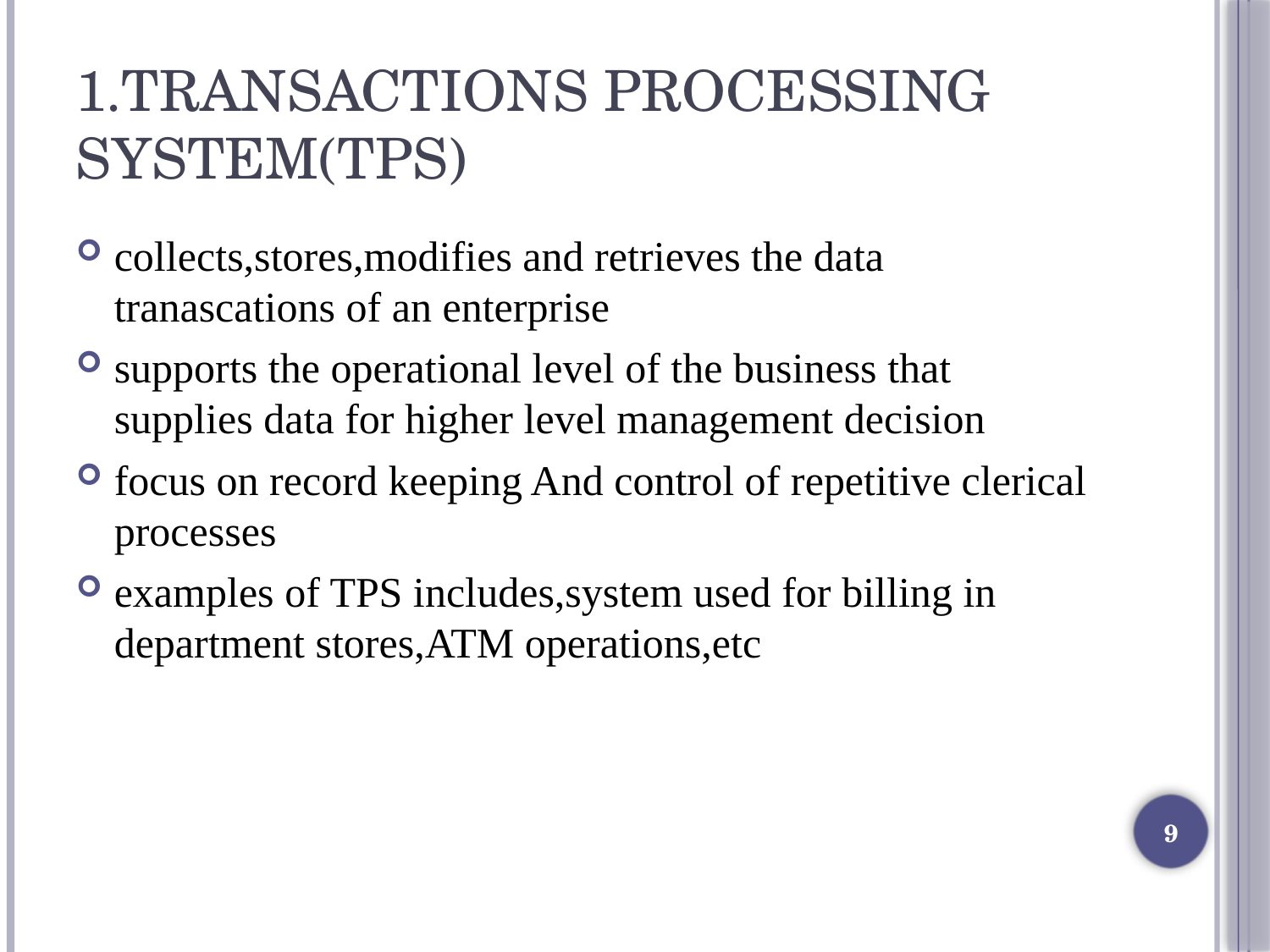

# 1.Transactions Processing System(TPS)
collects,stores,modifies and retrieves the data tranascations of an enterprise
supports the operational level of the business that supplies data for higher level management decision
focus on record keeping And control of repetitive clerical processes
examples of TPS includes,system used for billing in department stores,ATM operations,etc

9